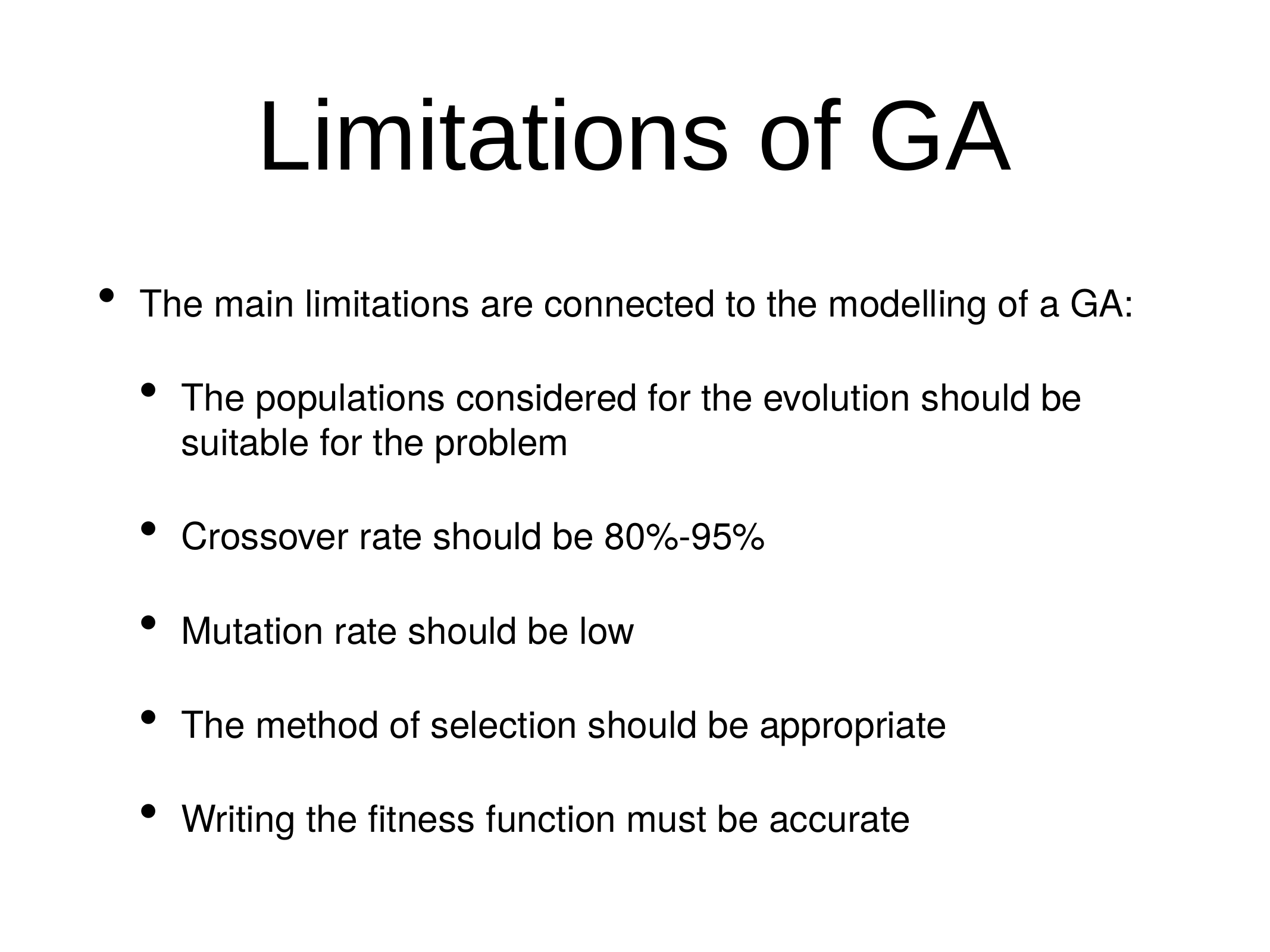

# Limitations of GA
The main limitations are connected to the modelling of a GA:
The populations considered for the evolution should be suitable for the problem
Crossover rate should be 80%-95%
Mutation rate should be low
The method of selection should be appropriate
Writing the fitness function must be accurate